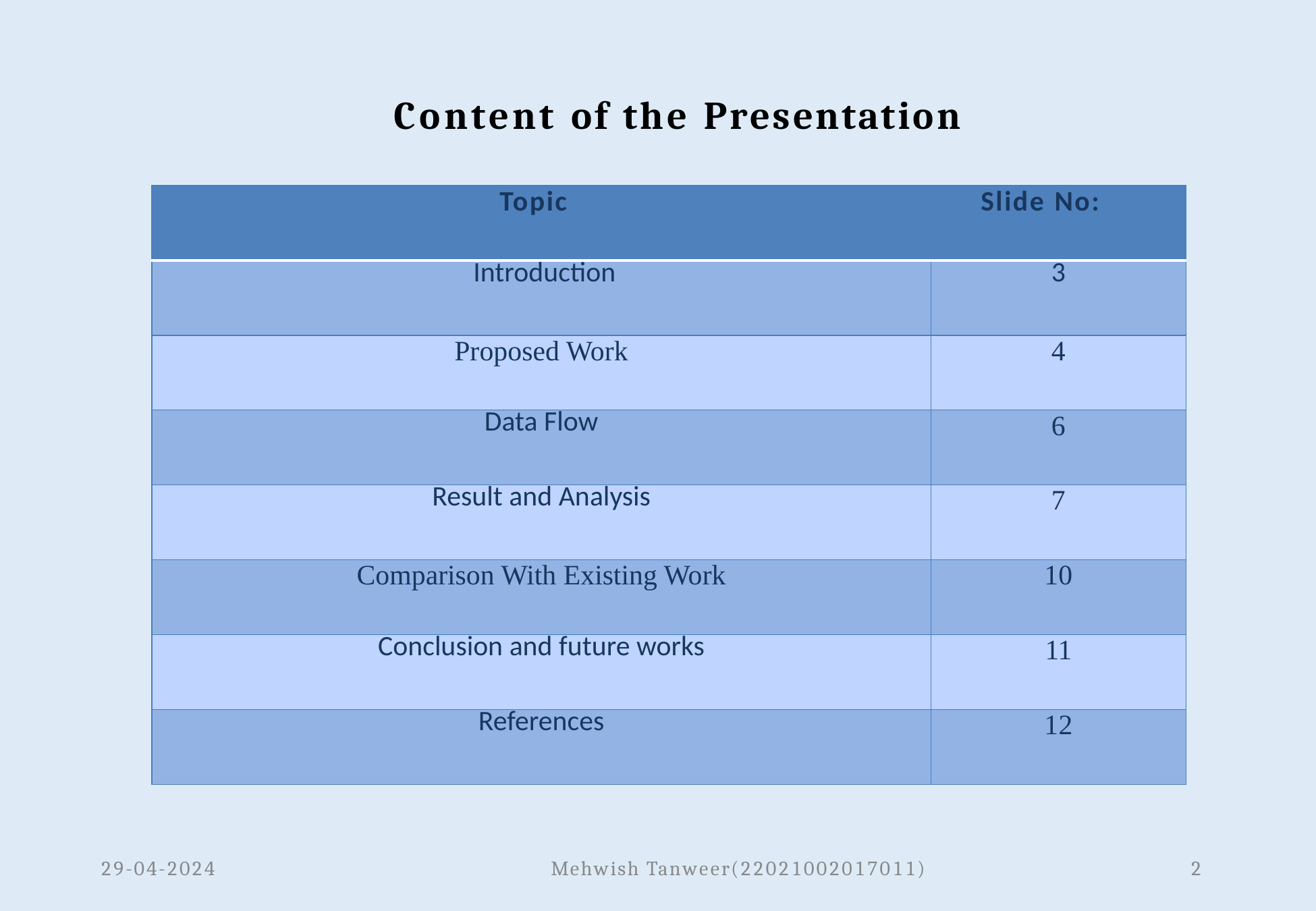

# Content of the Presentation
| Topic | Slide No: |
| --- | --- |
| Introduction | 3 |
| Proposed Work | 4 |
| Data Flow | 6 |
| Result and Analysis | 7 |
| Comparison With Existing Work | 10 |
| Conclusion and future works | 11 |
| References | 12 |
29-04-2024
Mehwish Tanweer(22021002017011)
2